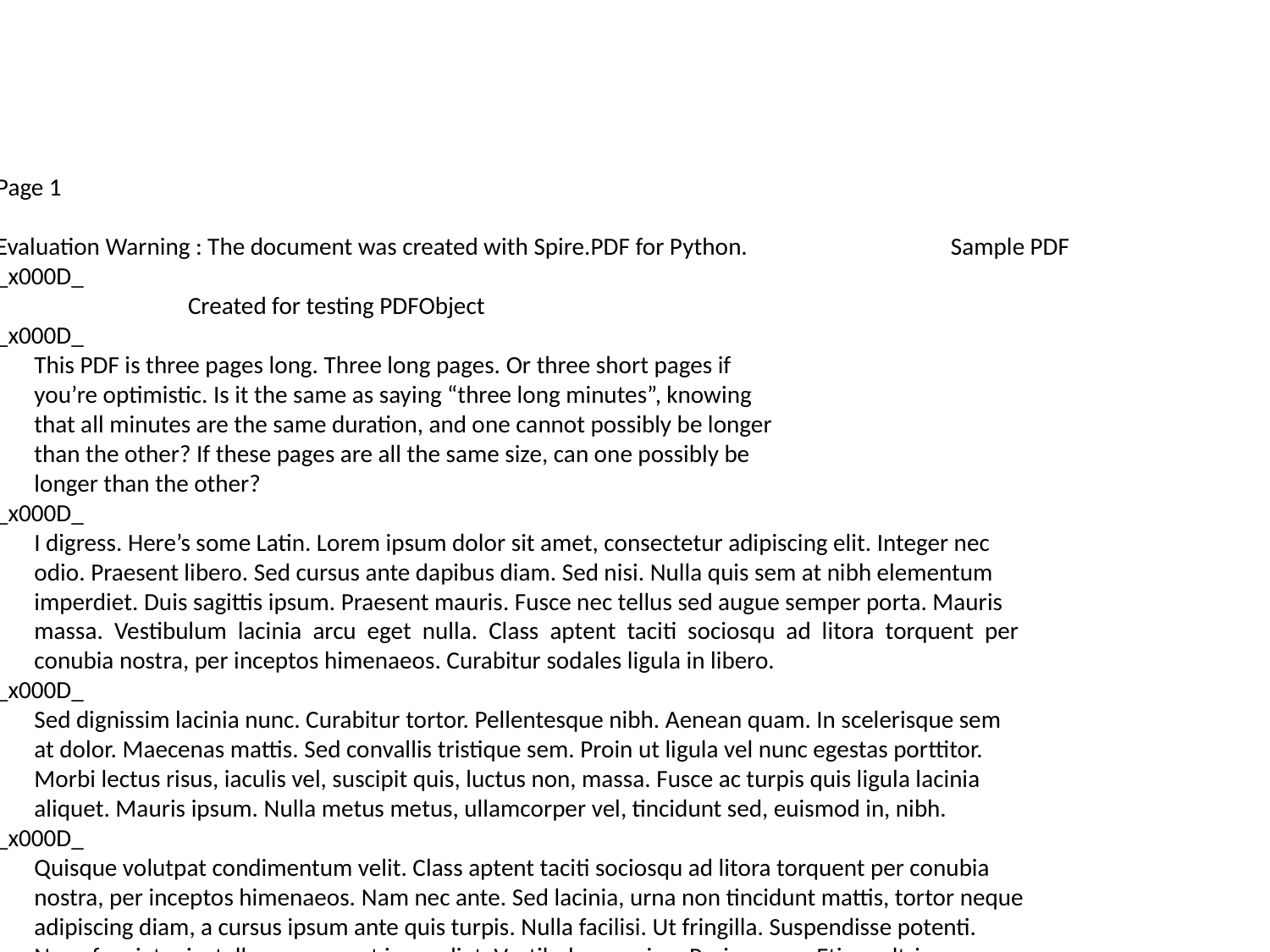

#

Page 1
Evaluation Warning : The document was created with Spire.PDF for Python.                                     Sample PDF
_x000D_
                                   Created for testing PDFObject
_x000D_
       This PDF is three pages long. Three long pages. Or three short pages if
       you’re optimistic. Is it the same as saying “three long minutes”, knowing
       that all minutes are the same duration, and one cannot possibly be longer
       than the other? If these pages are all the same size, can one possibly be
       longer than the other?
_x000D_
       I digress. Here’s some Latin. Lorem ipsum dolor sit amet, consectetur adipiscing elit. Integer nec
       odio. Praesent libero. Sed cursus ante dapibus diam. Sed nisi. Nulla quis sem at nibh elementum
       imperdiet. Duis sagittis ipsum. Praesent mauris. Fusce nec tellus sed augue semper porta. Mauris
       massa.  Vestibulum  lacinia  arcu  eget  nulla.  Class  aptent  taciti  sociosqu  ad  litora  torquent  per
       conubia nostra, per inceptos himenaeos. Curabitur sodales ligula in libero.
_x000D_
       Sed dignissim lacinia nunc. Curabitur tortor. Pellentesque nibh. Aenean quam. In scelerisque sem
       at dolor. Maecenas mattis. Sed convallis tristique sem. Proin ut ligula vel nunc egestas porttitor.
       Morbi lectus risus, iaculis vel, suscipit quis, luctus non, massa. Fusce ac turpis quis ligula lacinia
       aliquet. Mauris ipsum. Nulla metus metus, ullamcorper vel, tincidunt sed, euismod in, nibh.
_x000D_
       Quisque volutpat condimentum velit. Class aptent taciti sociosqu ad litora torquent per conubia
       nostra, per inceptos himenaeos. Nam nec ante. Sed lacinia, urna non tincidunt mattis, tortor neque
       adipiscing diam, a cursus ipsum ante quis turpis. Nulla facilisi. Ut fringilla. Suspendisse potenti.
       Nunc feugiat mi a tellus consequat imperdiet. Vestibulum sapien. Proin quam. Etiam ultrices.
_x000D_
       Suspendisse in justo eu magna luctus suscipit. Sed lectus. Integer euismod lacus luctus magna.
       Quisque cursus, metus vitae pharetra auctor, sem massa mattis sem, at interdum magna augue
       eget diam. Vestibulum ante ipsum primis in faucibus orci luctus et ultrices posuere cubilia Curae;
       Morbi lacinia molestie dui. Praesent blandit dolor. Sed non quam. In vel mi sit amet augue congue
       elementum. Morbi in ipsum sit amet pede facilisis laoreet. Donec lacus nunc, viverra nec, blandit
       vel, egestas et, augue. Vestibulum tincidunt malesuada tellus. Ut ultrices ultrices enim. Curabitur
       sit amet mauris.
_x000D_
       Morbi in dui quis est pulvinar ullamcorper. Nulla facilisi. Integer lacinia sollicitudin massa. Cras
       metus. Sed aliquet risus a tortor. Integer id quam. Morbi mi. Quisque nisl felis, venenatis tristique,
       dignissim in, ultrices sit amet, augue. Proin sodales libero eget ante. Nulla quam. Aenean laoreet.
       Vestibulum  nisi  lectus,  commodo  ac,  facilisis  ac,  ultricies  eu,  pede.  Ut  orci  risus,  accumsan
       porttitor, cursus quis, aliquet eget, justo. Sed pretium blandit orci.
_x000D_
       Ut eu diam at pede suscipit sodales. Aenean lectus elit, fermentum non, convallis id, sagittis at,
       neque.  Nullam  mauris  orci,  aliquet  et,  iaculis  et,  viverra  vitae,  ligula.  Nulla  ut  felis  in  purus
       aliquam imperdiet. Maecenas aliquet mollis lectus. Vivamus consectetuer risus et tortor. Lorem
_x000D_
       	                                                   1